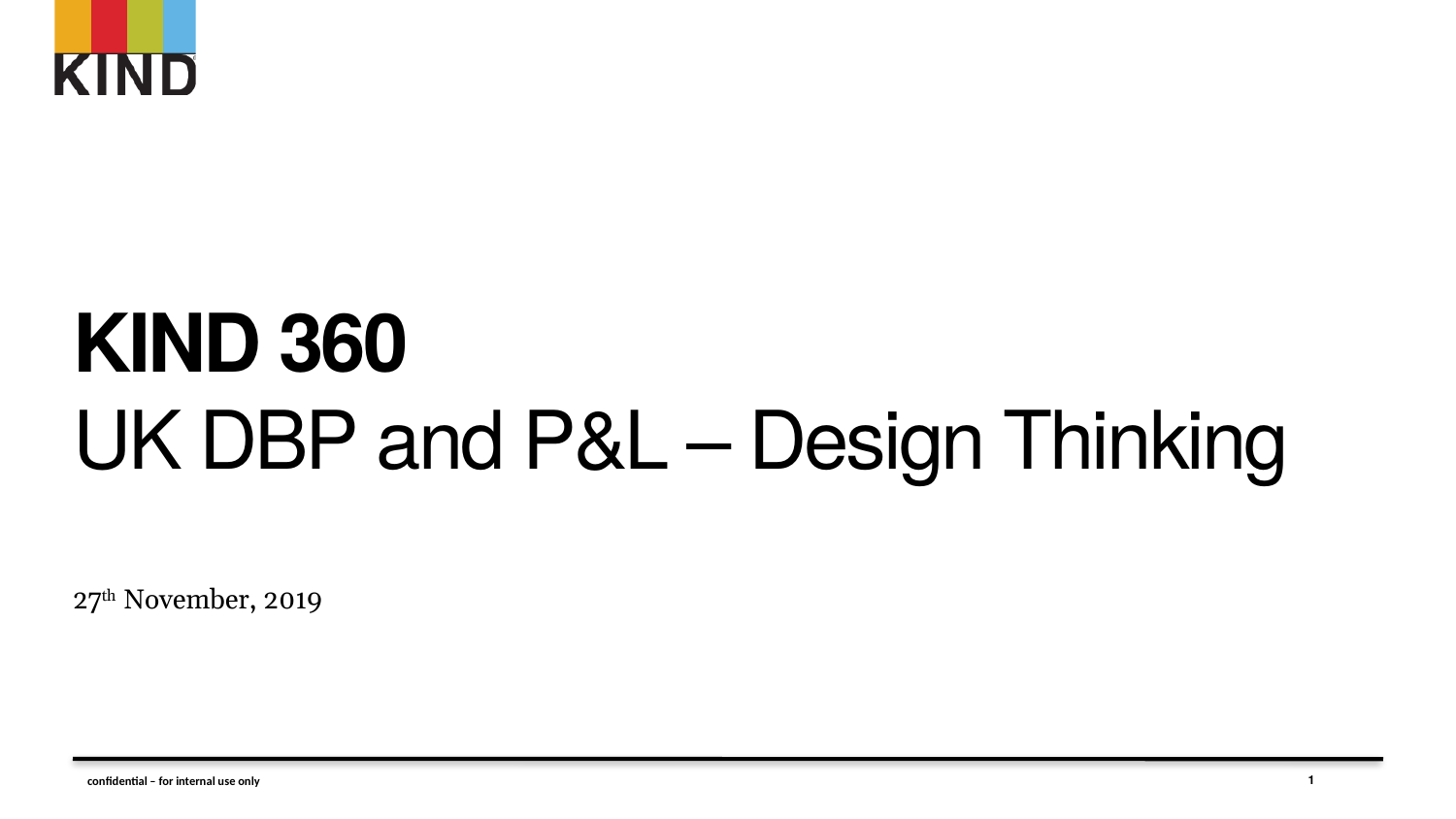

# KIND 360 UK DBP and P&L – Design Thinking
27th  November, 2019
confidential – for internal use only
1